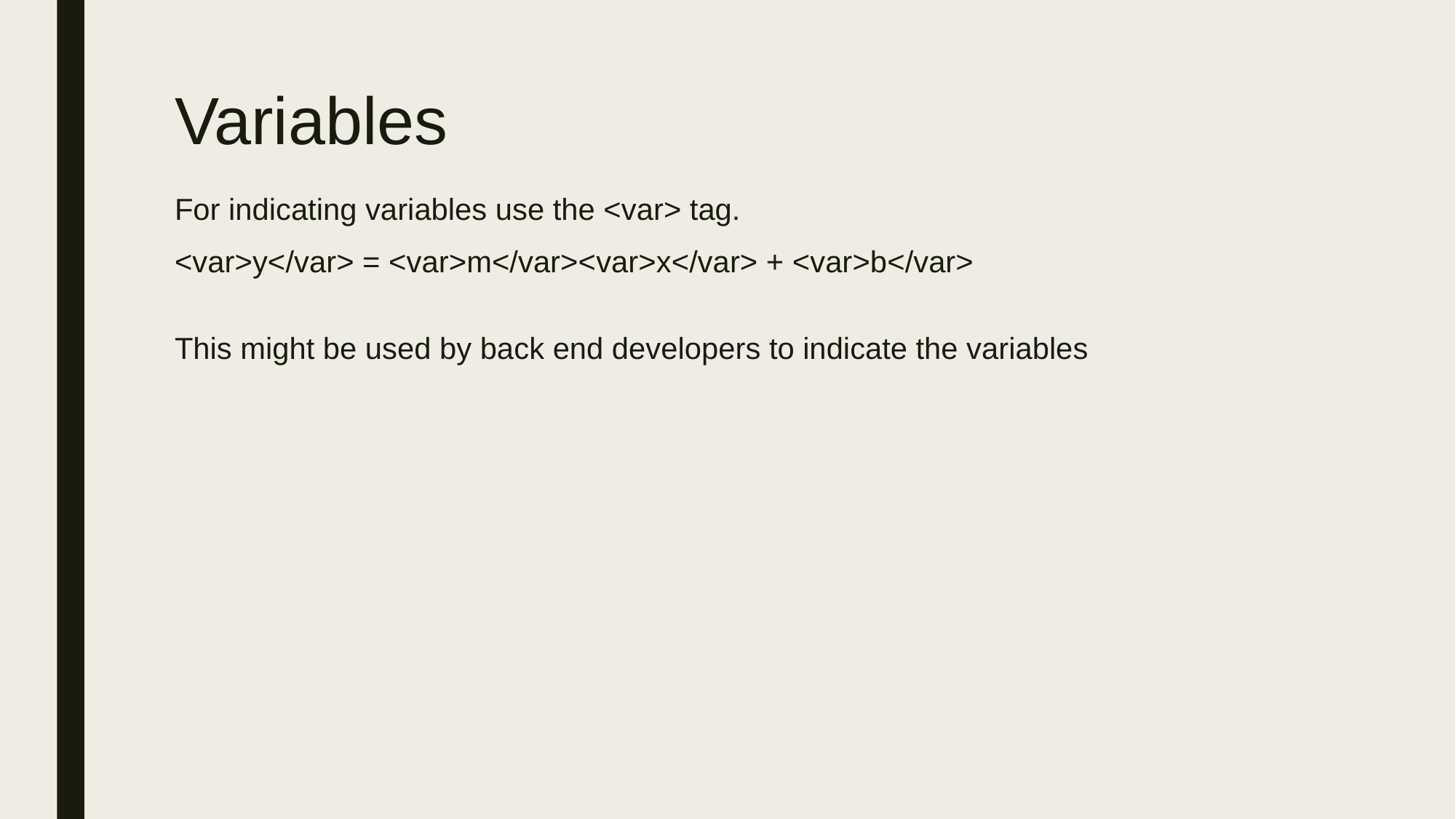

# Variables
For indicating variables use the <var> tag.
<var>y</var> = <var>m</var><var>x</var> + <var>b</var>
This might be used by back end developers to indicate the variables